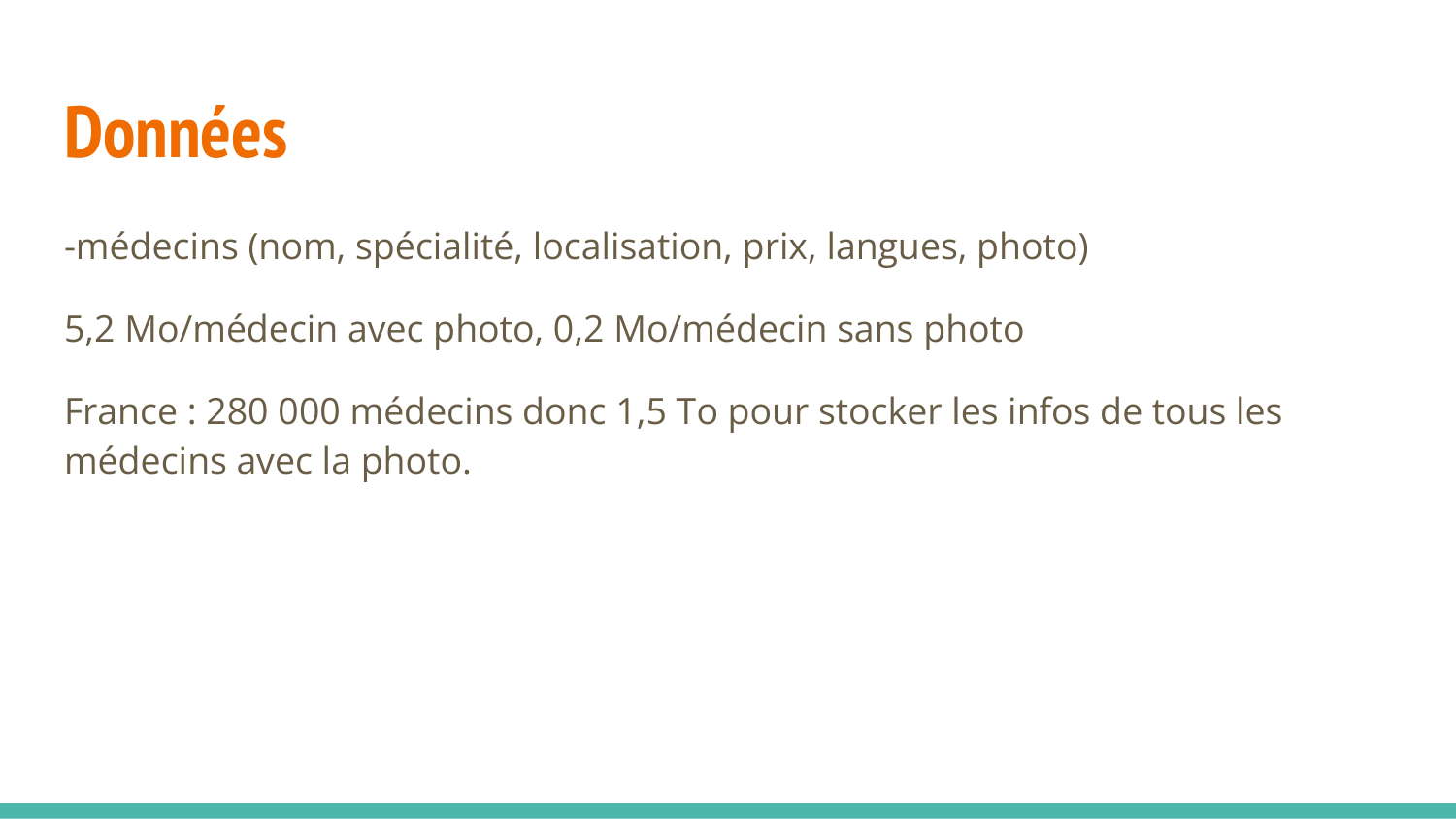

# Données
-médecins (nom, spécialité, localisation, prix, langues, photo)
5,2 Mo/médecin avec photo, 0,2 Mo/médecin sans photo
France : 280 000 médecins donc 1,5 To pour stocker les infos de tous les médecins avec la photo.